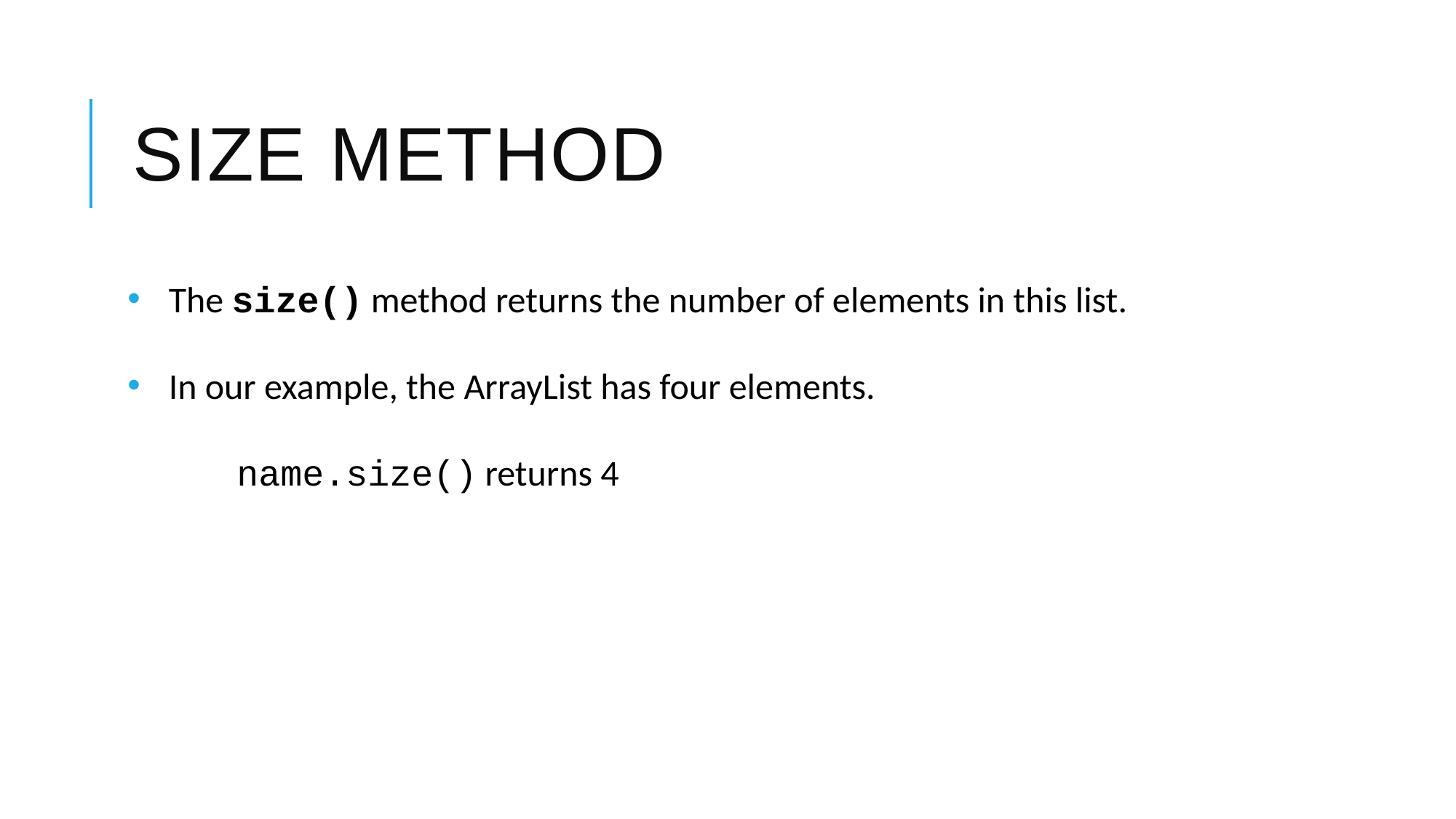

# Size Method
The size() method returns the number of elements in this list.
In our example, the ArrayList has four elements.
	name.size() returns 4